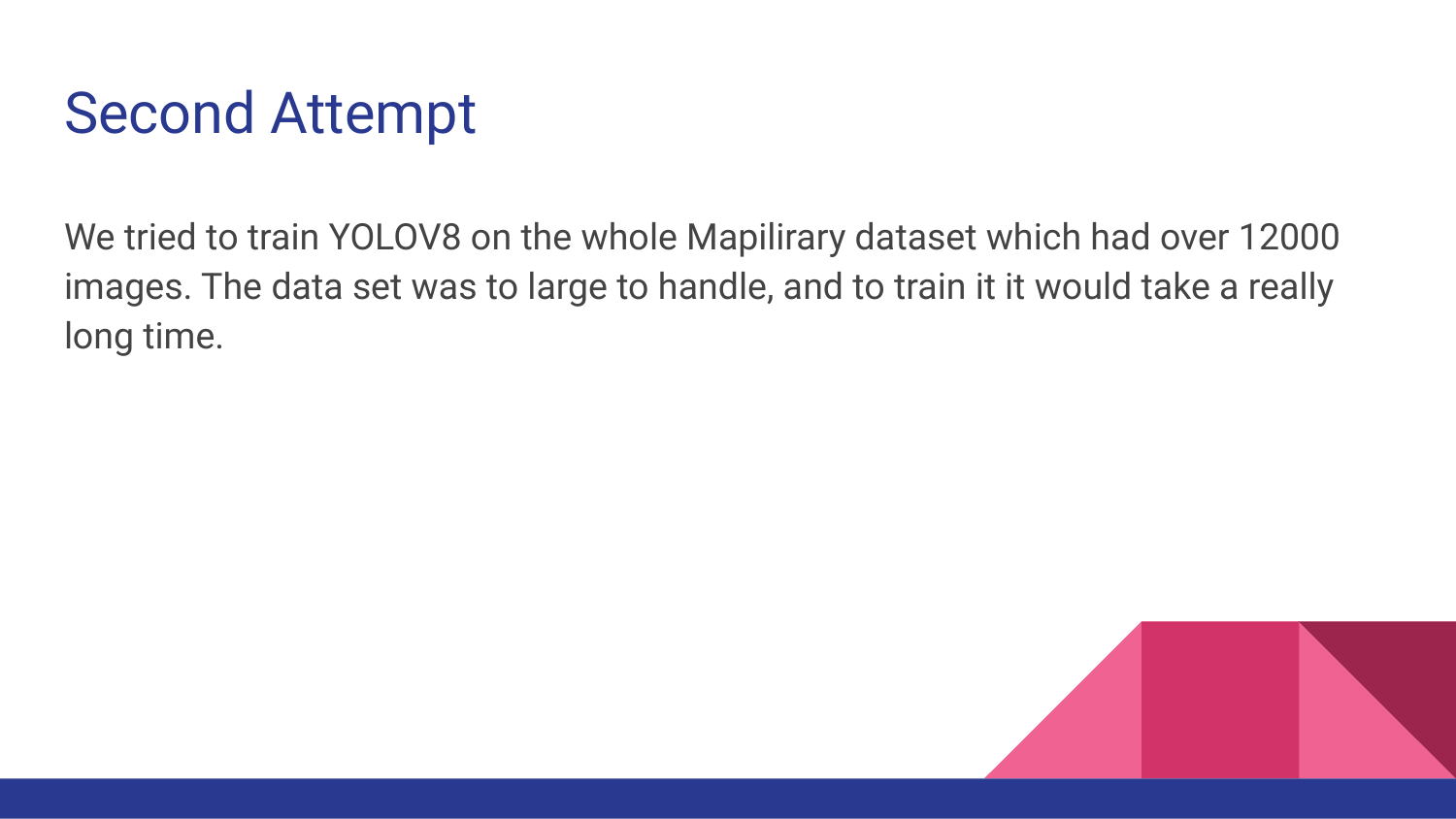

# Second Attempt
We tried to train YOLOV8 on the whole Mapilirary dataset which had over 12000 images. The data set was to large to handle, and to train it it would take a really long time.